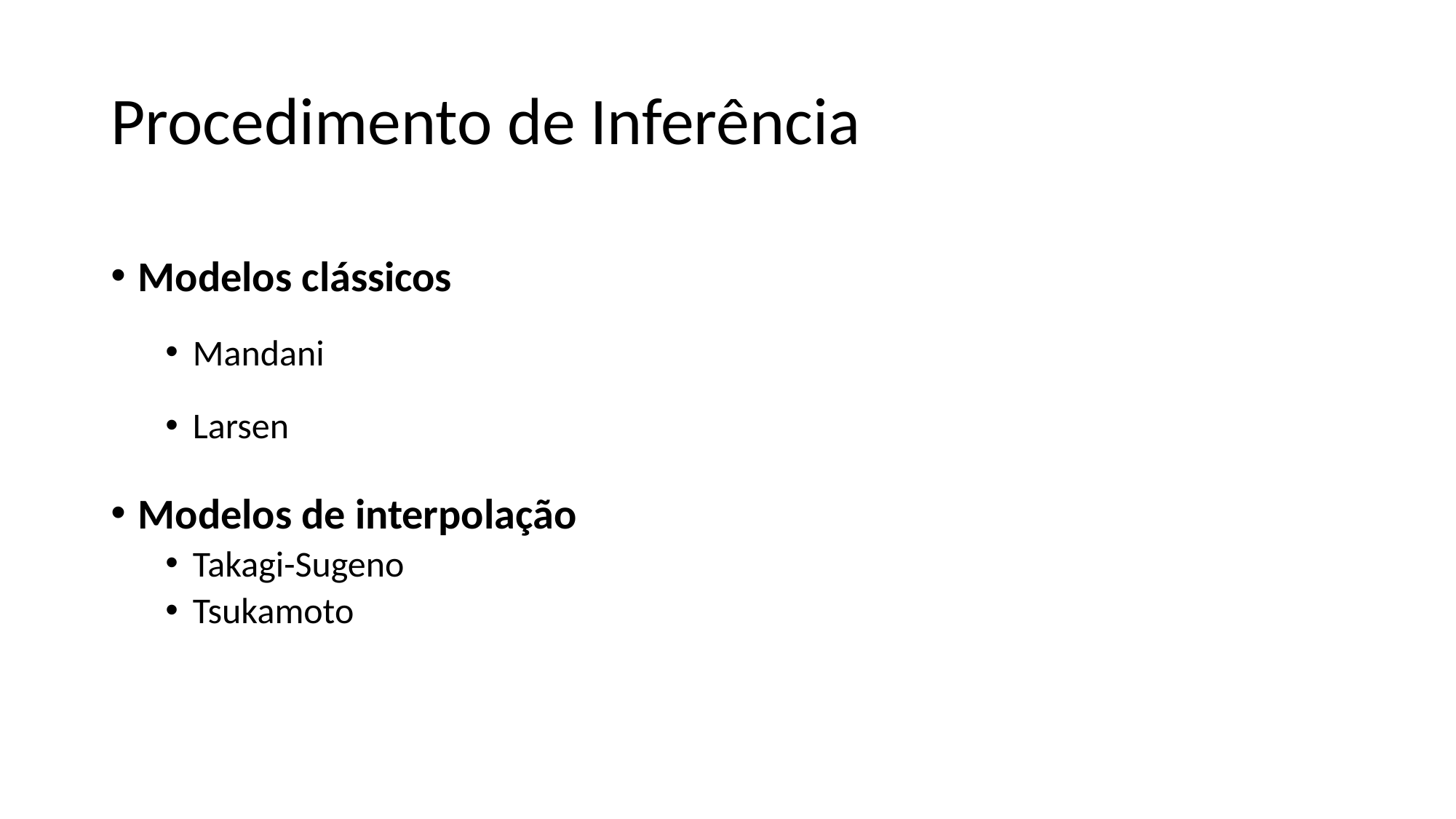

# Procedimento de Inferência
Modelos clássicos
Mandani
Larsen
Modelos de interpolação
Takagi-Sugeno
Tsukamoto